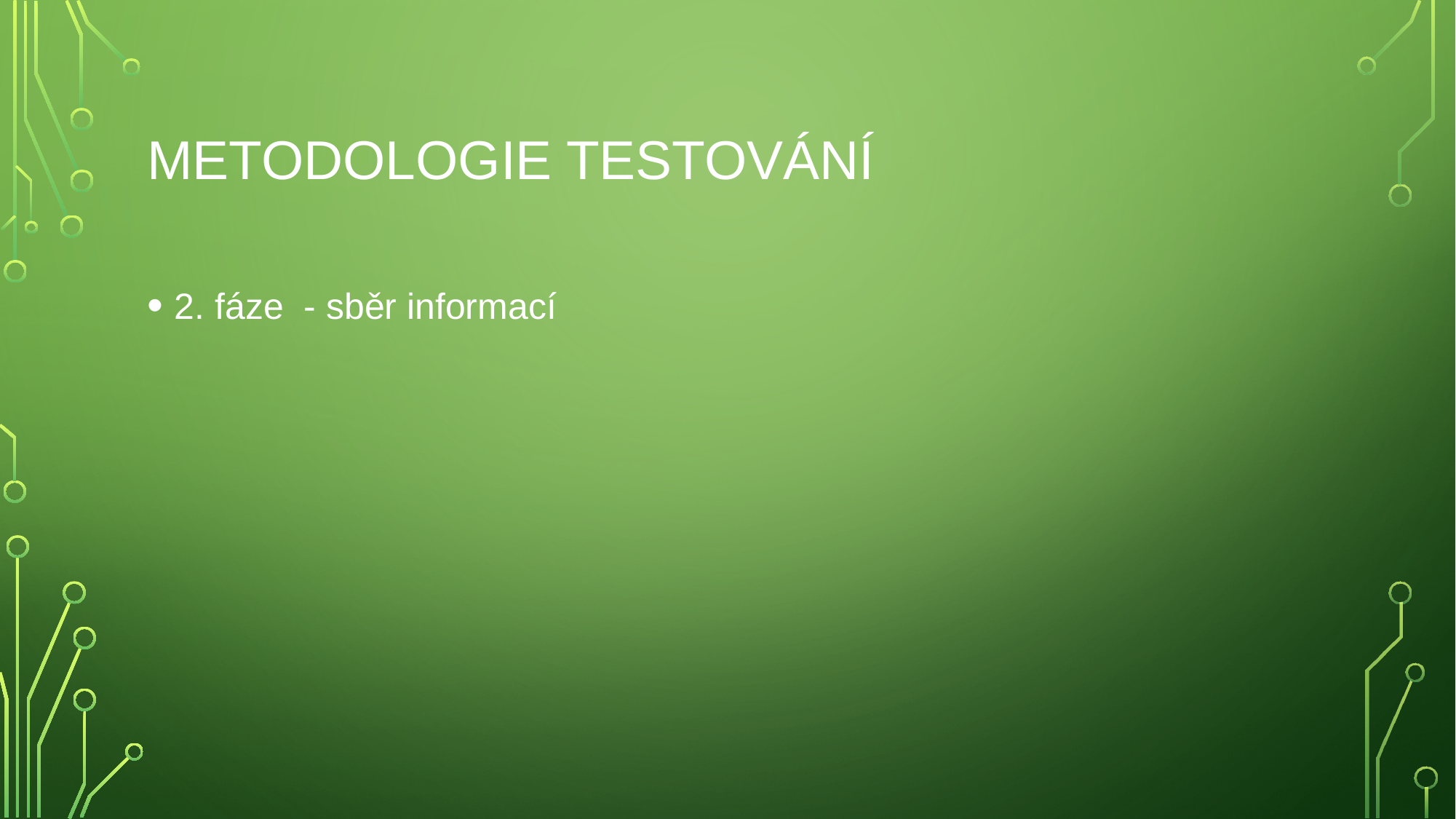

# Metodologie TESTOVání
2. fáze  - sběr informací